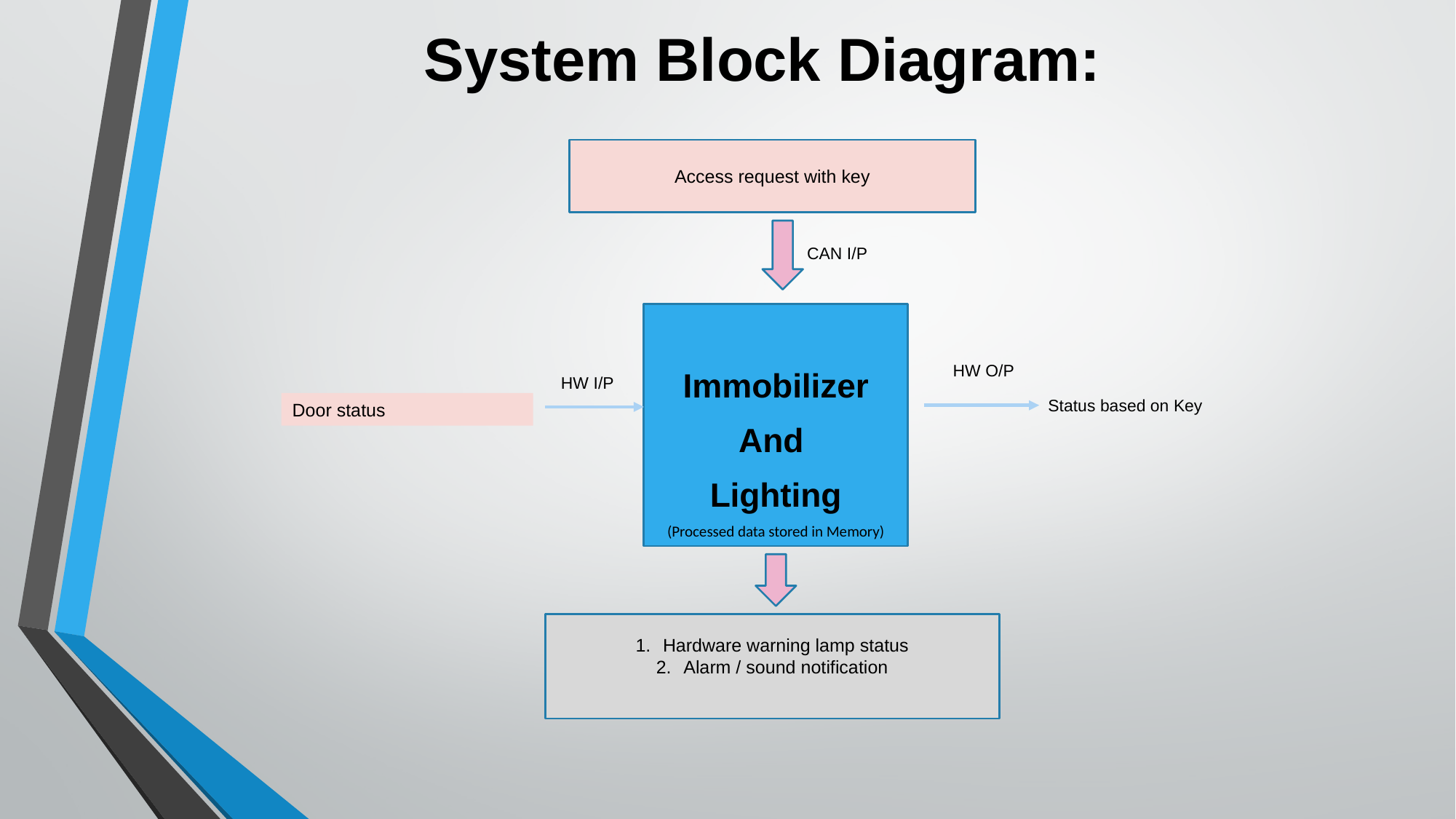

# System Block Diagram:
Access request with key

CAN I/P

Immobilizer
And
Lighting
(Processed data stored in Memory)

HW O/P
HW I/P
Status based on Key
Door status

Hardware warning lamp status
Alarm / sound notification